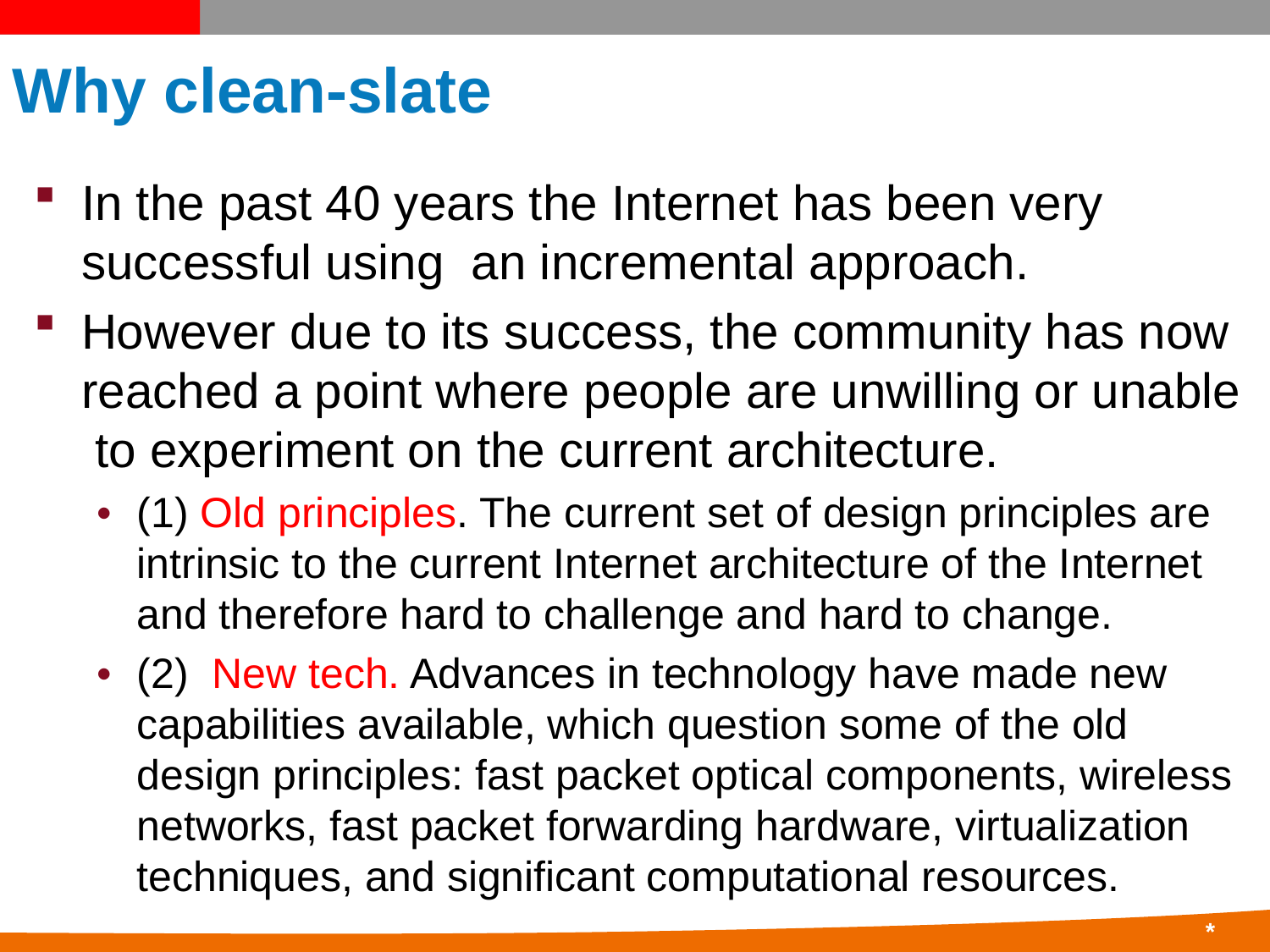

# Why clean-slate
In the past 40 years the Internet has been very successful using  an incremental approach.
However due to its success, the community has now reached a point where people are unwilling or unable  to experiment on the current architecture.
(1) Old principles. The current set of design principles are intrinsic to the current Internet architecture of the Internet and therefore hard to challenge and hard to change.
(2)  New tech. Advances in technology have made new capabilities available, which question some of the old design principles: fast packet optical components, wireless networks, fast packet forwarding hardware, virtualization techniques, and significant computational resources.